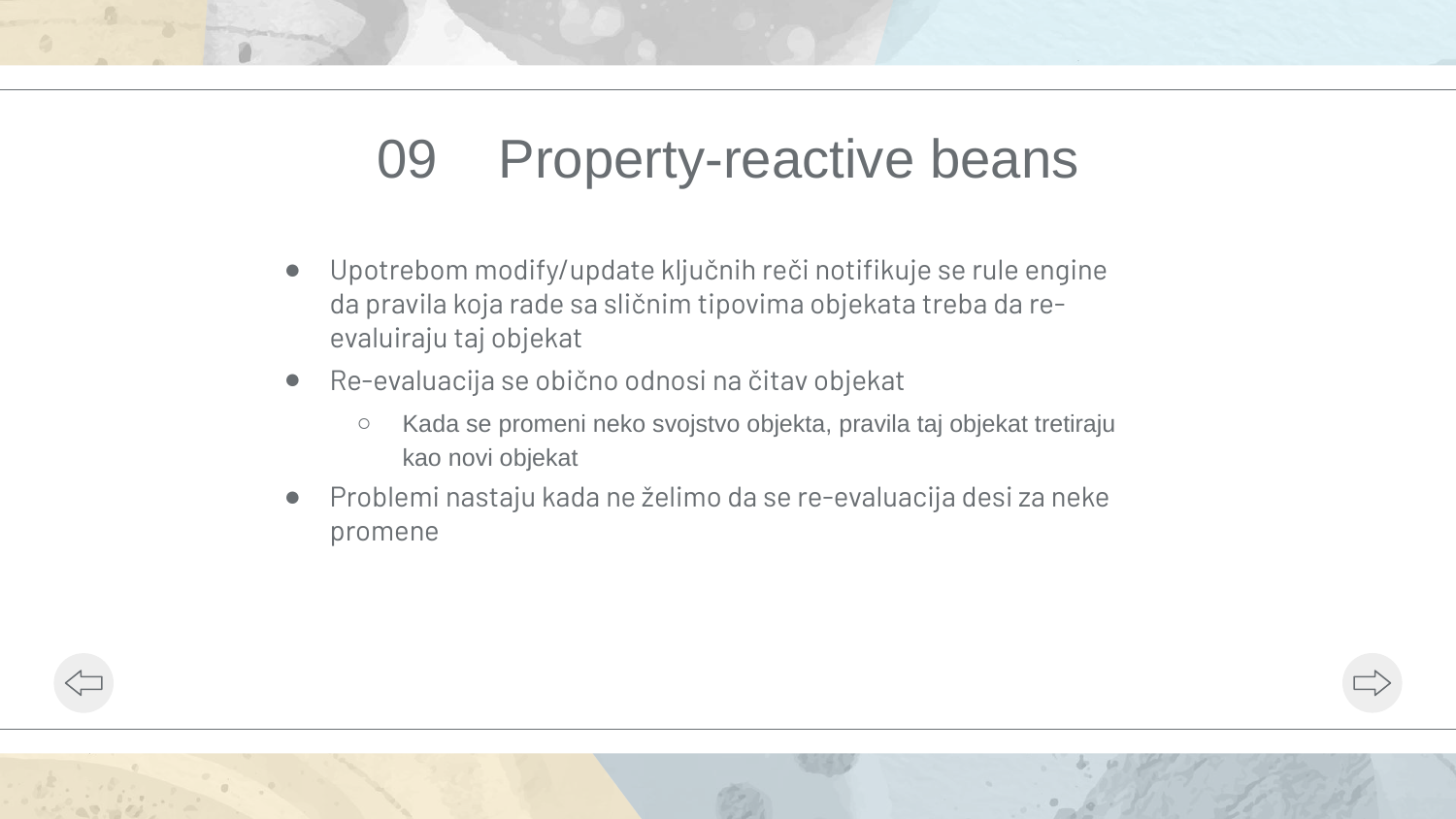

# 09    Property-reactive beans
Upotrebom modify/update ključnih reči notifikuje se rule engine da pravila koja rade sa sličnim tipovima objekata treba da re-evaluiraju taj objekat
Re-evaluacija se obično odnosi na čitav objekat
Kada se promeni neko svojstvo objekta, pravila taj objekat tretiraju kao novi objekat
Problemi nastaju kada ne želimo da se re-evaluacija desi za neke promene